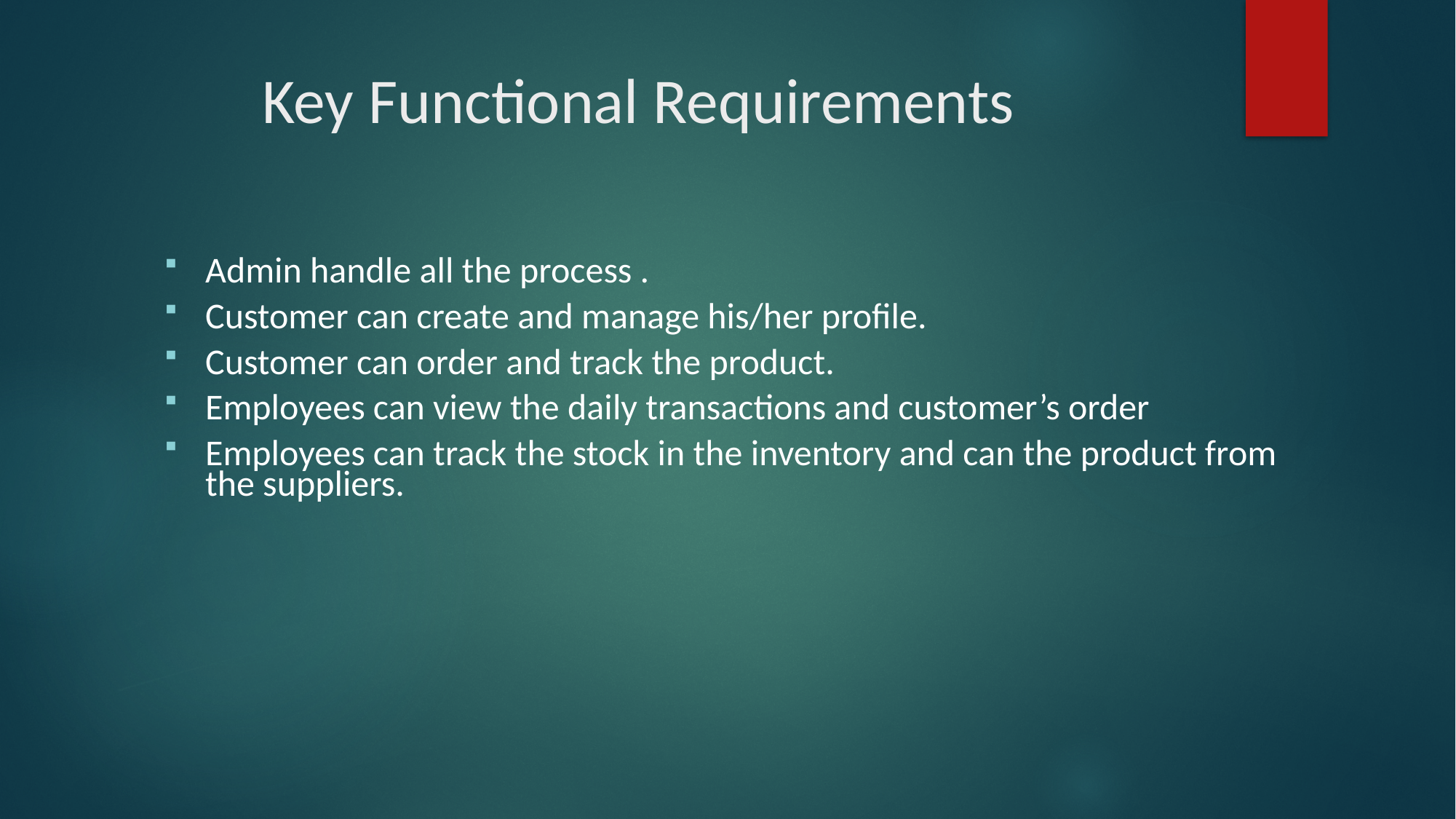

# Key Functional Requirements
Admin handle all the process .
Customer can create and manage his/her profile.
Customer can order and track the product.
Employees can view the daily transactions and customer’s order
Employees can track the stock in the inventory and can the product from the suppliers.